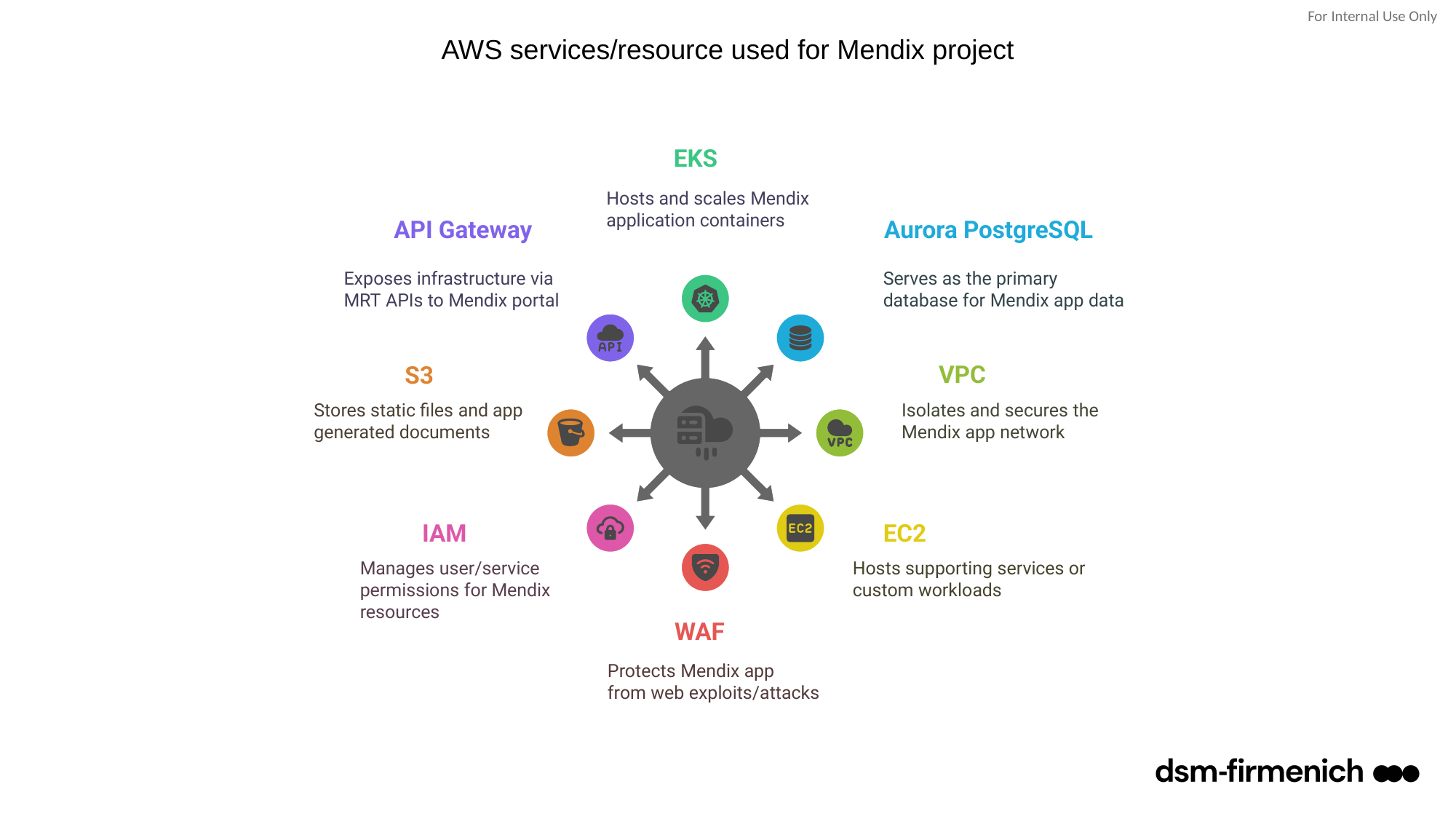

# AWS services/resource used for Mendix project
EKS
Hosts and scales Mendix application containers
API Gateway
Aurora PostgreSQL
Serves as the primary database for Mendix app data
Exposes infrastructure via MRT APIs to Mendix portal

VPC
S3
Isolates and secures the Mendix app network
Stores static files and app generated documents

IAM
EC2

Manages user/service permissions for Mendix resources
Hosts supporting services or
custom workloads
WAF
Protects Mendix app
from web exploits/attacks